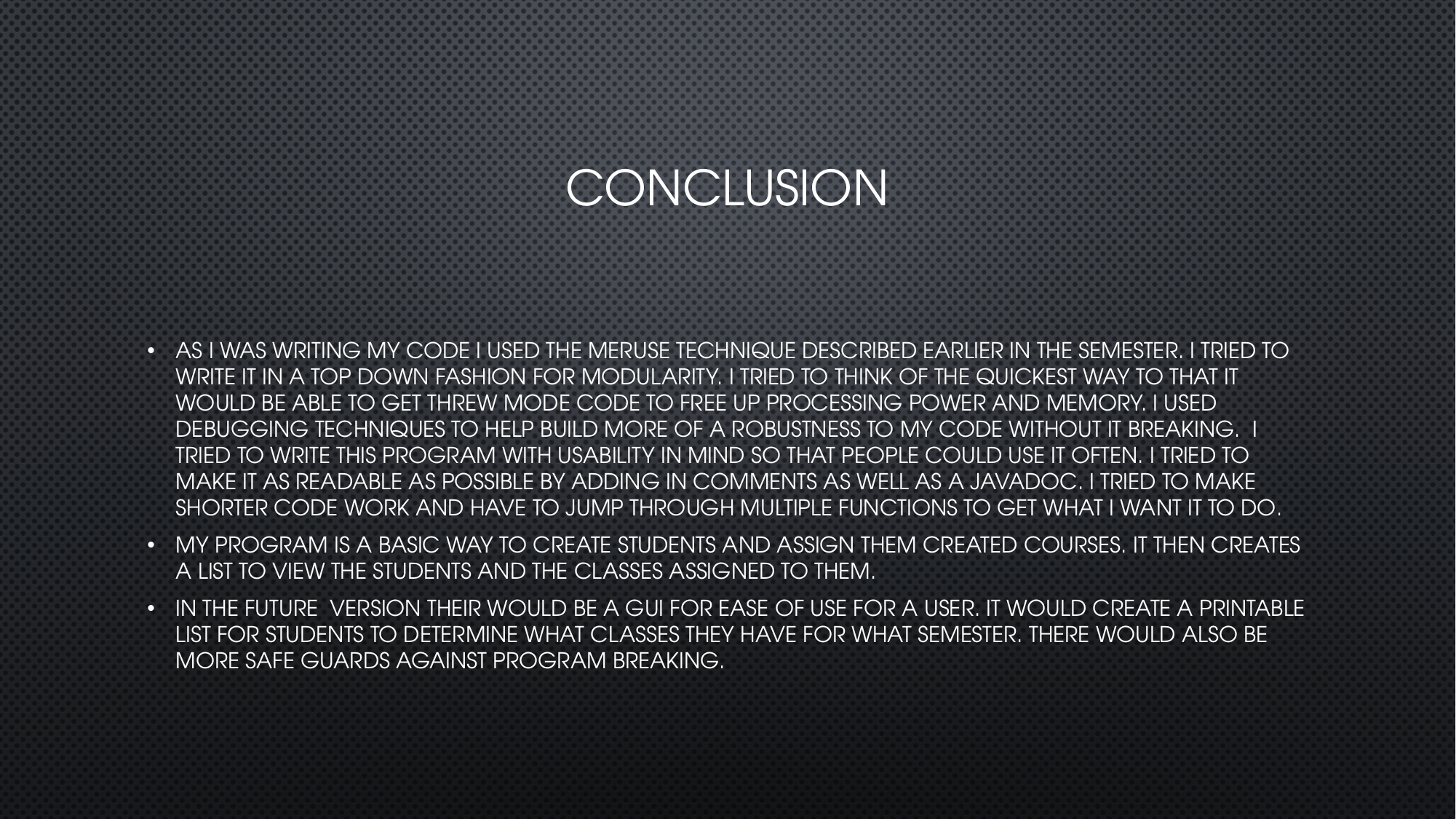

# Conclusion
As I was writing my code I used the MERUSE technique described earlier in the semester. I tried to write it in a top down fashion for modularity. I tried to think of the quickest way to that it would be able to get threw mode code to free up processing power and memory. I used debugging techniques to help build more of a robustness to my code without it breaking.  I tried to write this program with usability in mind so that people could use it often. I tried to make it as readable as possible by adding in comments as well as a Javadoc. I tried to make shorter code work and have to jump through multiple functions to get what I want it to do.
My program is a basic way to create students and assign them created courses. It then creates a list to view the students and the classes assigned to them.
In the future  version their would be a gui for ease of use for a user. It would create a printable list for students to determine what classes they have for what semester. There would also be more safe guards against program breaking.